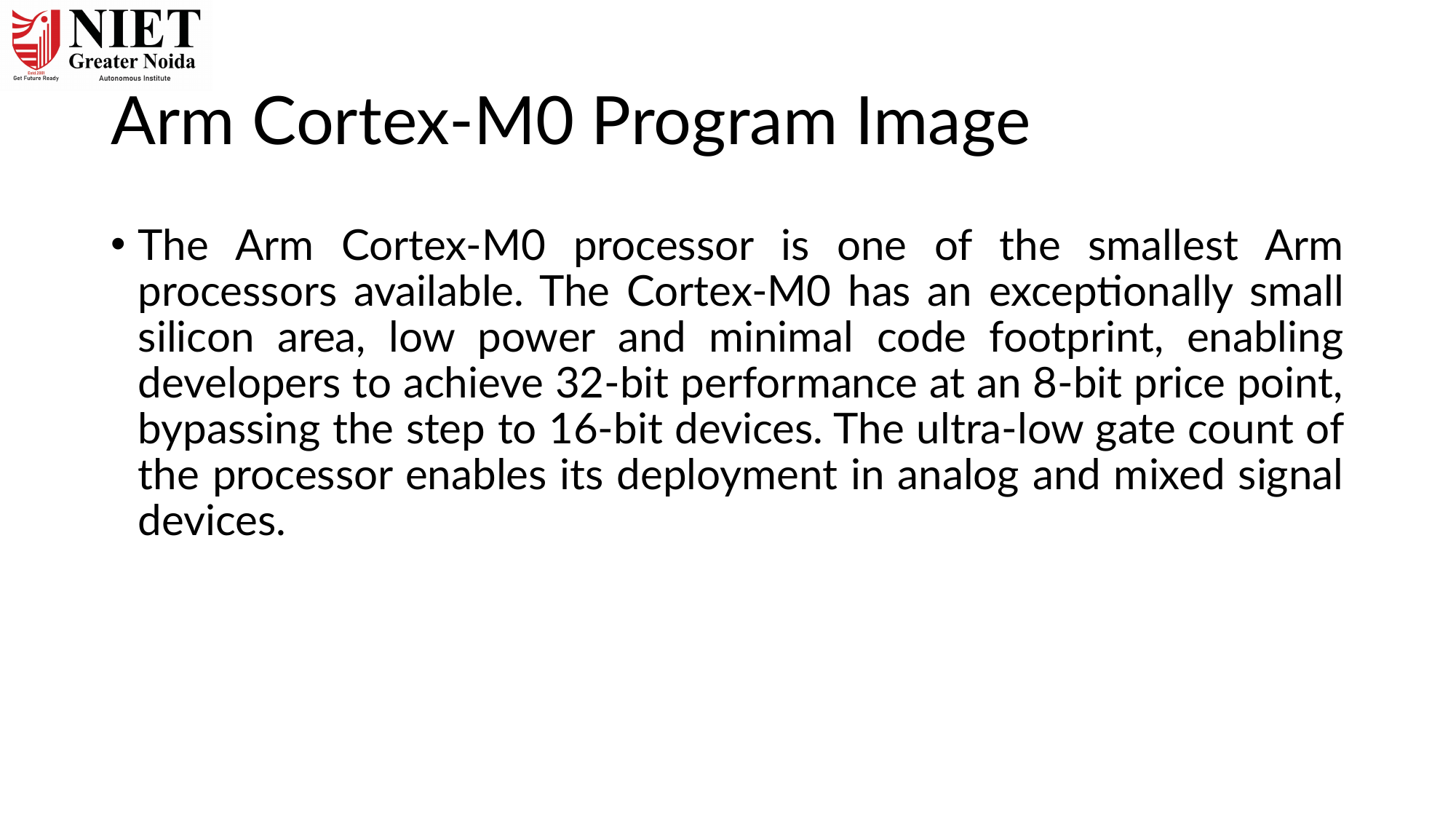

# Arm Cortex-M0 Program Image
The Arm Cortex-M0 processor is one of the smallest Arm processors available. The Cortex-M0 has an exceptionally small silicon area, low power and minimal code footprint, enabling developers to achieve 32-bit performance at an 8-bit price point, bypassing the step to 16-bit devices. The ultra-low gate count of the processor enables its deployment in analog and mixed signal devices.